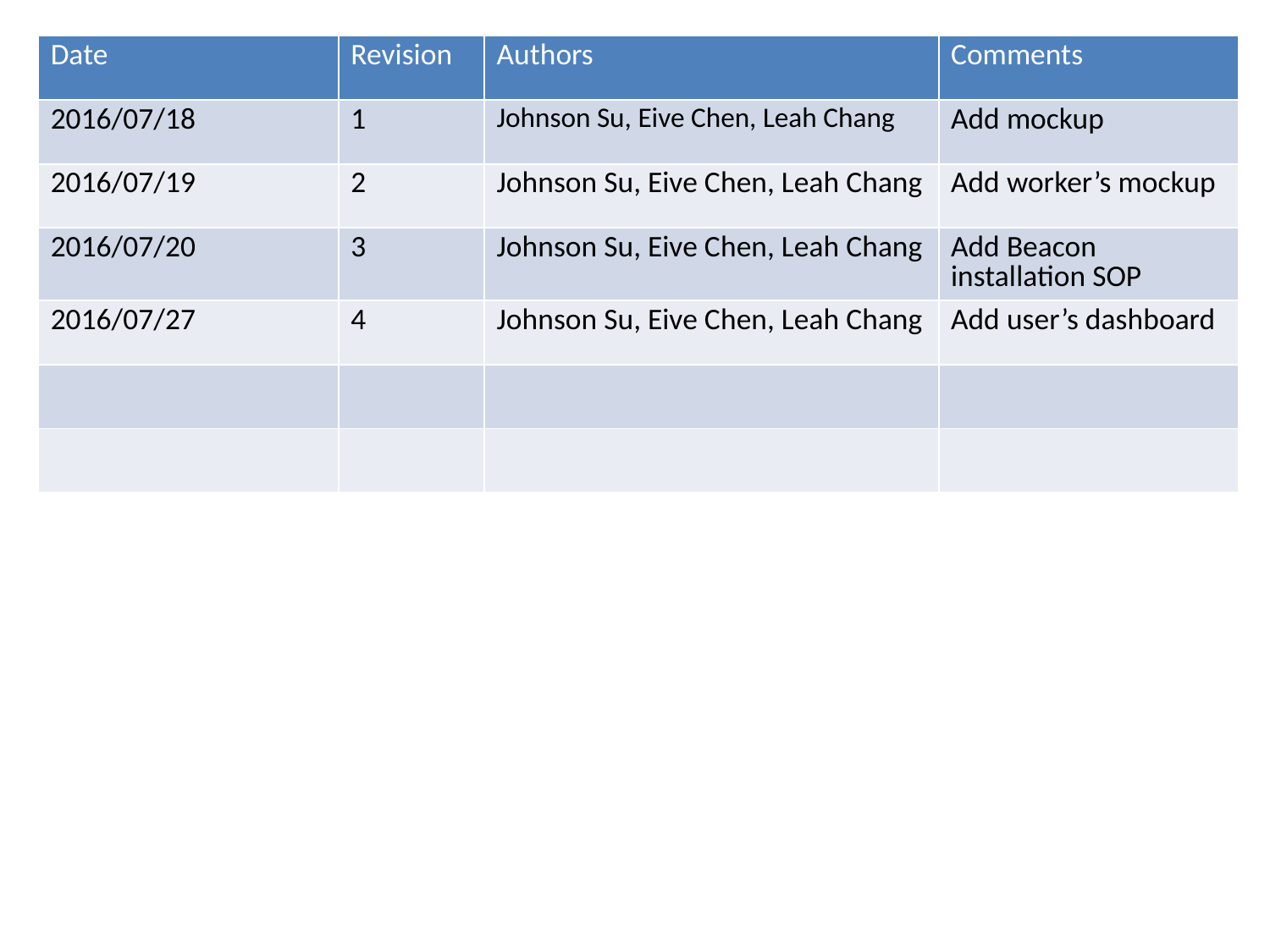

| Date | Revision | Authors | Comments |
| --- | --- | --- | --- |
| 2016/07/18 | 1 | Johnson Su, Eive Chen, Leah Chang | Add mockup |
| 2016/07/19 | 2 | Johnson Su, Eive Chen, Leah Chang | Add worker’s mockup |
| 2016/07/20 | 3 | Johnson Su, Eive Chen, Leah Chang | Add Beacon installation SOP |
| 2016/07/27 | 4 | Johnson Su, Eive Chen, Leah Chang | Add user’s dashboard |
|  |  |  |  |
|  |  |  |  |